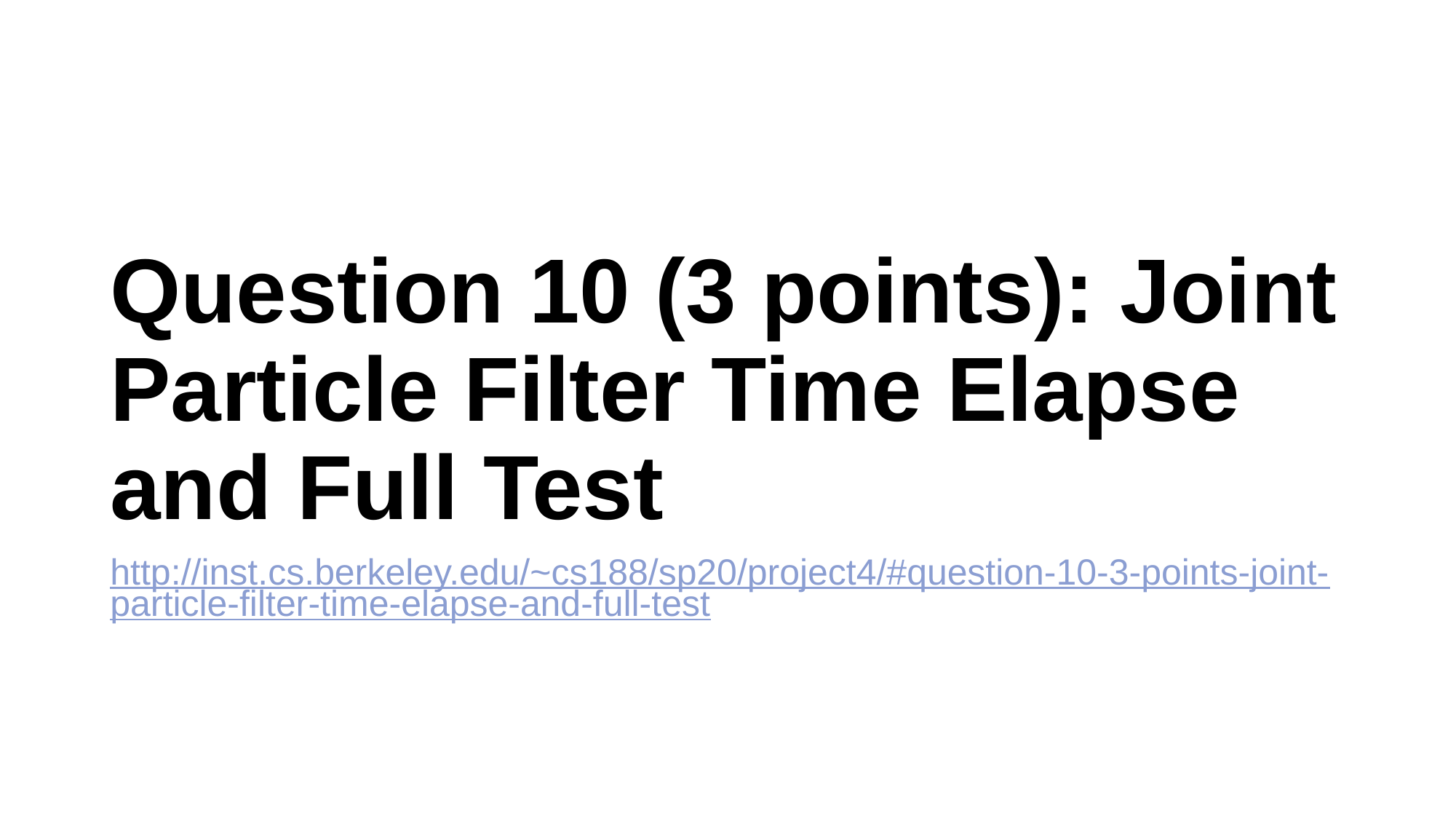

# Question 10 (3 points): Joint Particle Filter Time Elapse and Full Test
http://inst.cs.berkeley.edu/~cs188/sp20/project4/#question-10-3-points-joint-particle-filter-time-elapse-and-full-test